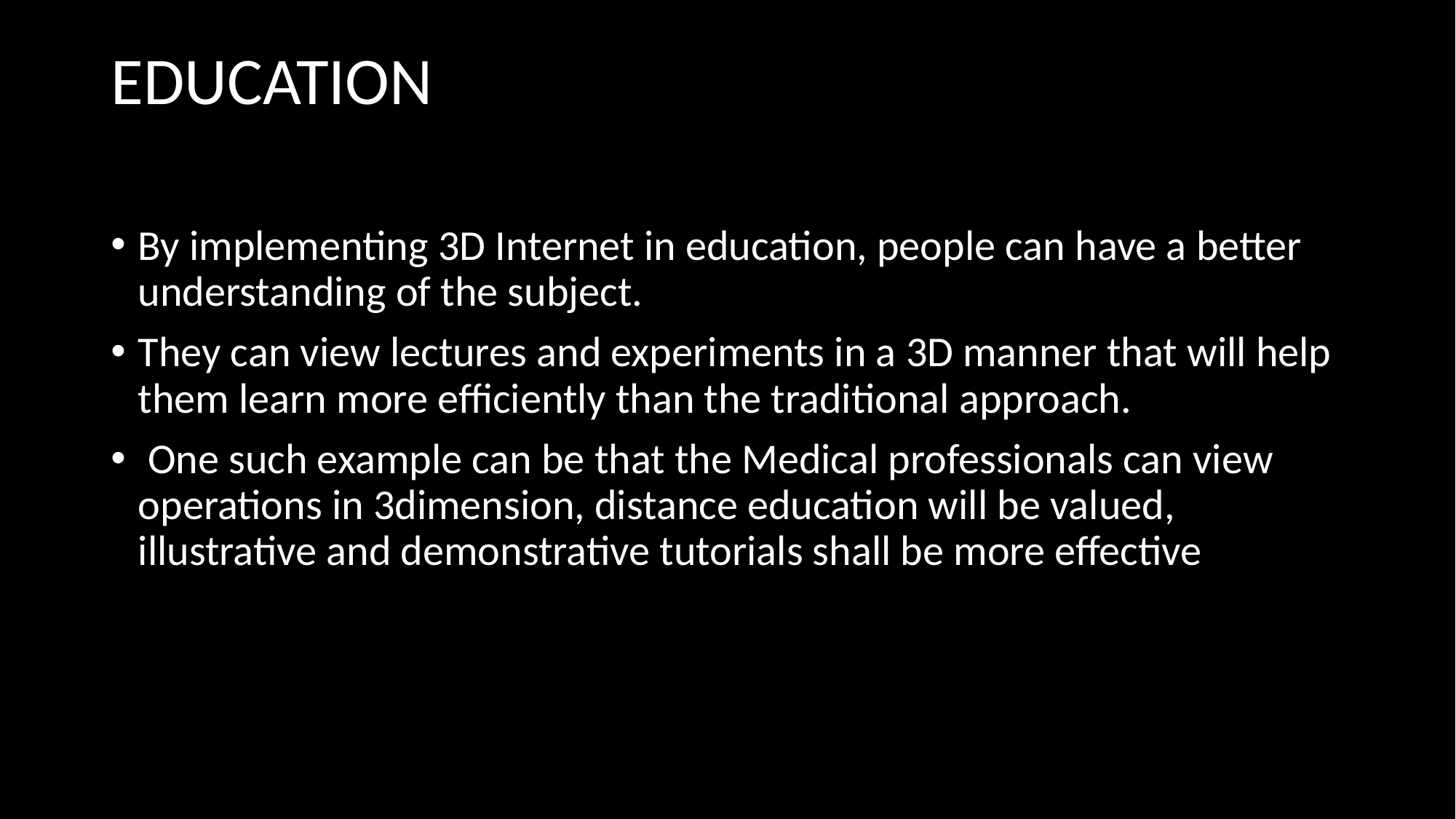

# EDUCATION
By implementing 3D Internet in education, people can have a better understanding of the subject.
They can view lectures and experiments in a 3D manner that will help them learn more efficiently than the traditional approach.
 One such example can be that the Medical professionals can view operations in 3dimension, distance education will be valued, illustrative and demonstrative tutorials shall be more effective